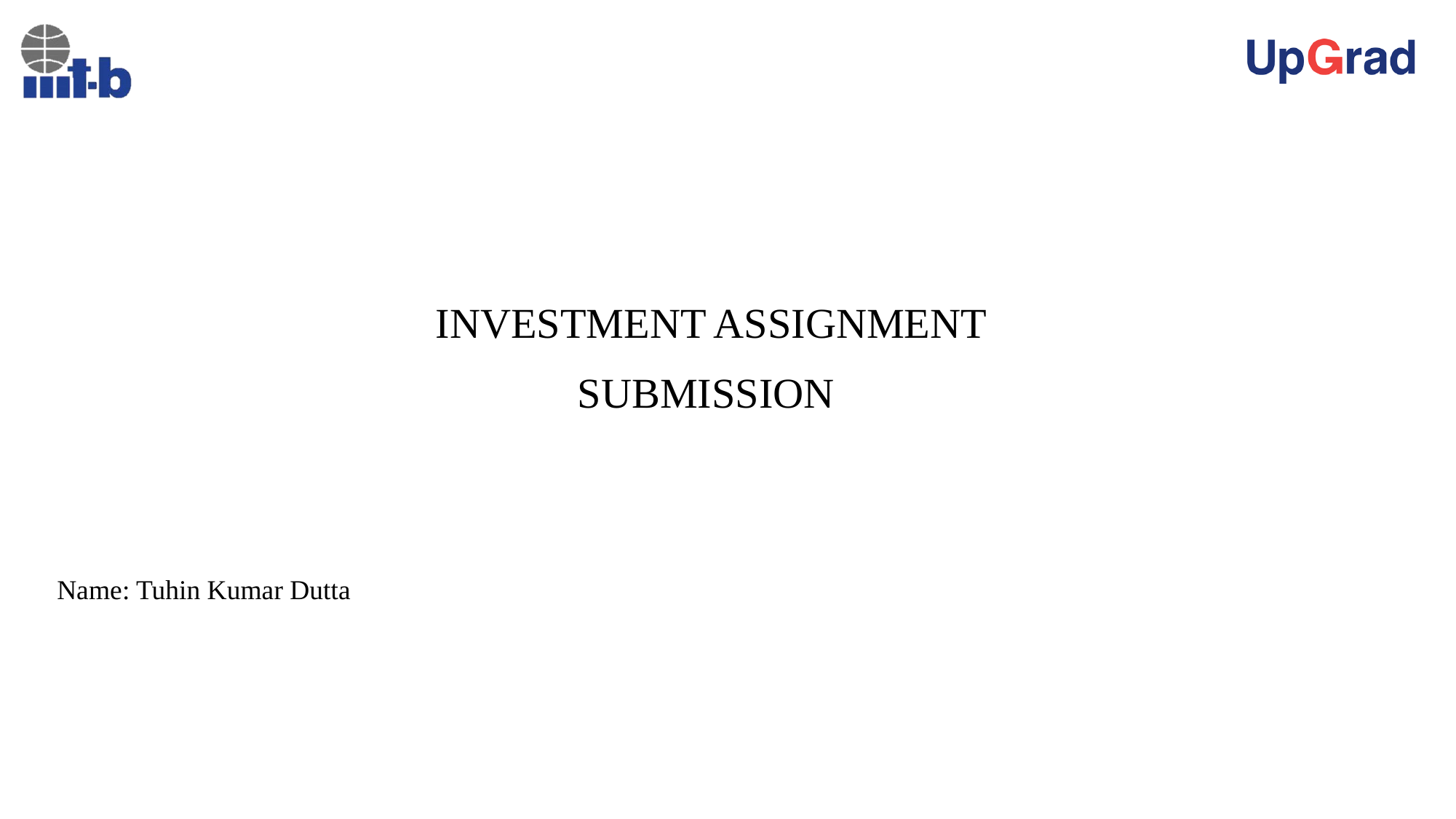

INVESTMENT ASSIGNMENT
SUBMISSION
Name: Tuhin Kumar Dutta